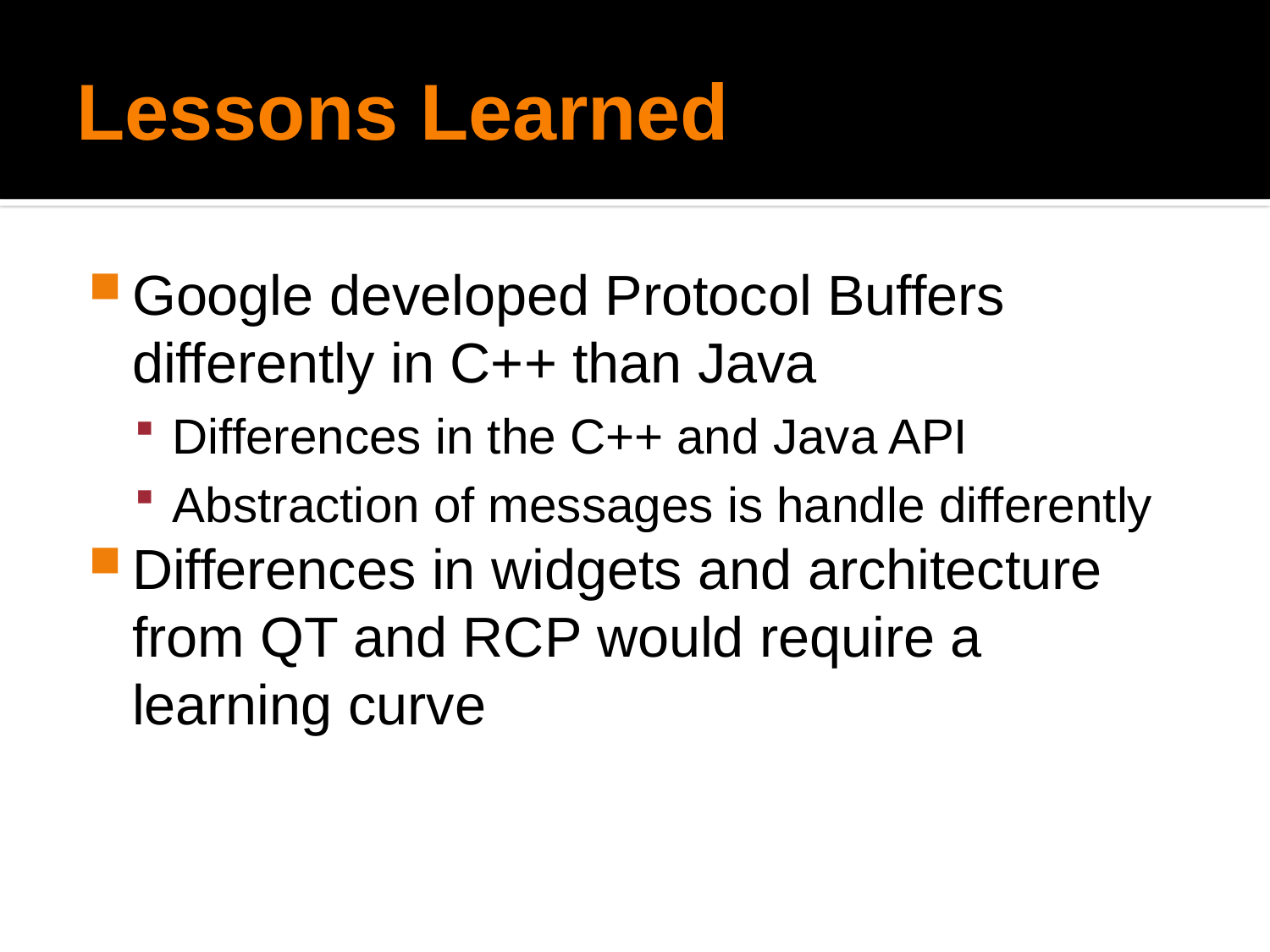

# Lessons Learned
Google developed Protocol Buffers differently in C++ than Java
Differences in the C++ and Java API
Abstraction of messages is handle differently
Differences in widgets and architecture from QT and RCP would require a learning curve